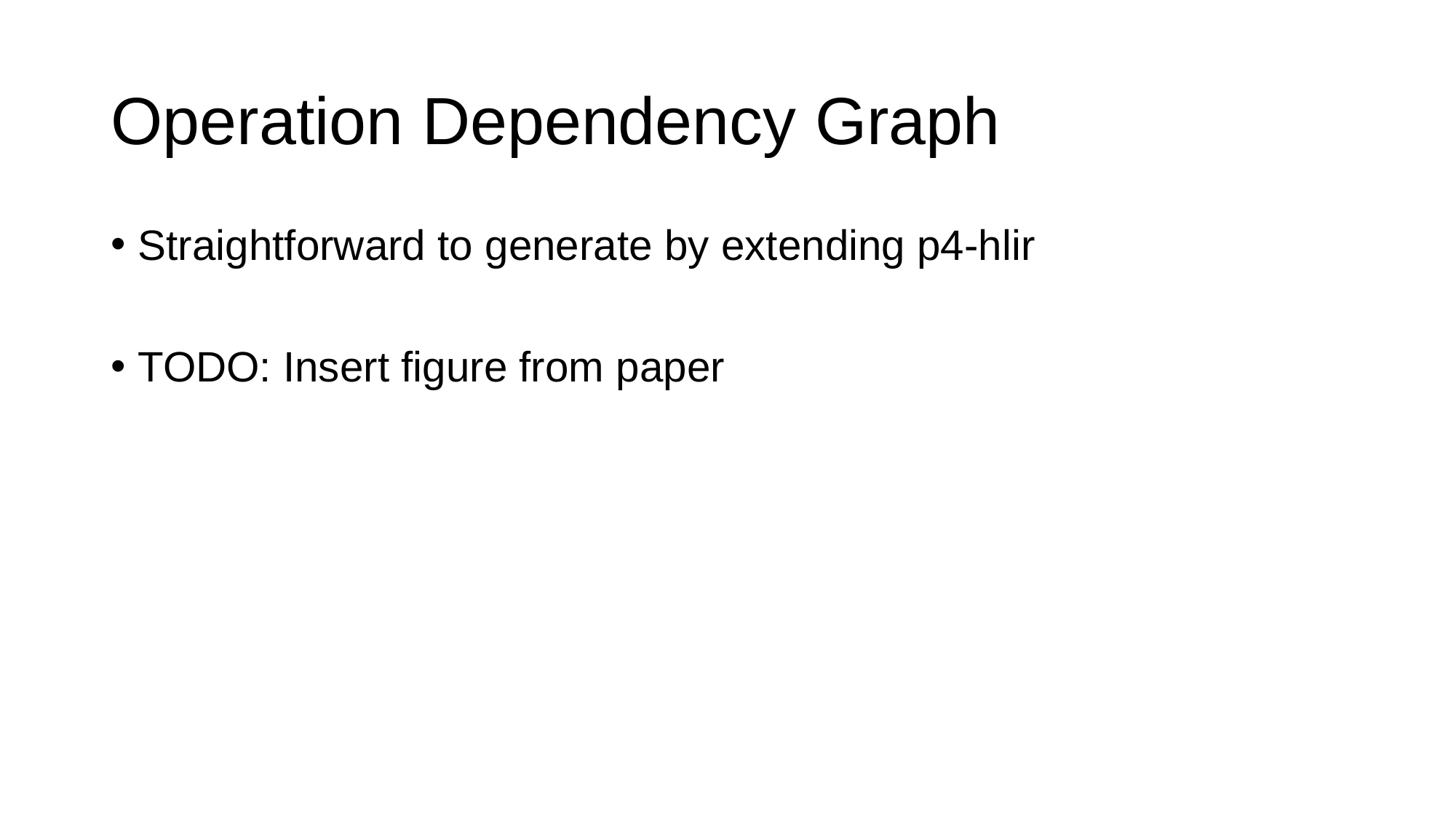

# Operation Dependency Graph
Straightforward to generate by extending p4-hlir

TODO: Insert figure from paper